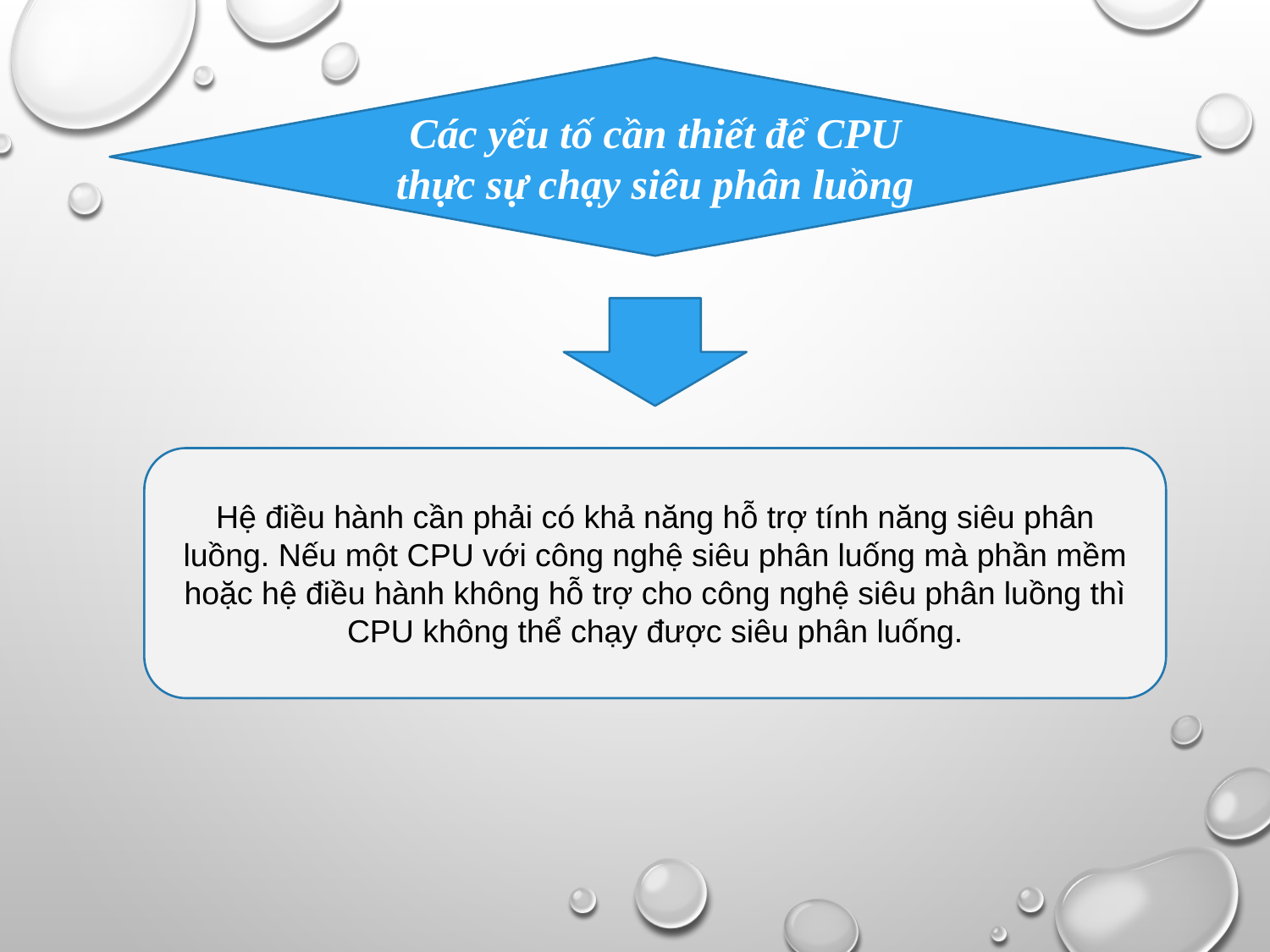

Các yếu tố cần thiết để CPU thực sự chạy siêu phân luồng

Hệ điều hành cần phải có khả năng hỗ trợ tính năng siêu phân luồng. Nếu một CPU với công nghệ siêu phân luống mà phần mềm hoặc hệ điều hành không hỗ trợ cho công nghệ siêu phân luồng thì CPU không thể chạy được siêu phân luống.